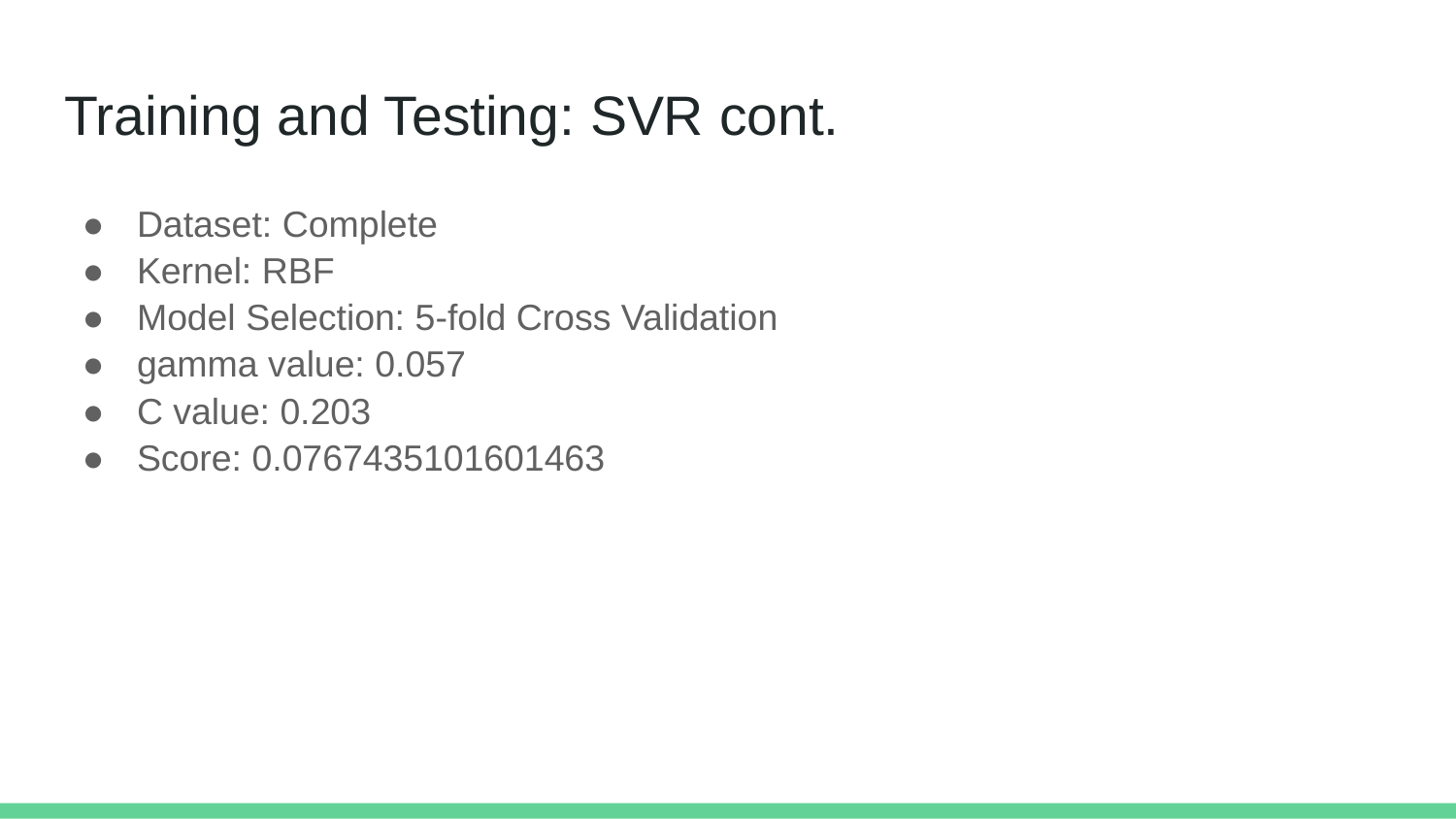

# Training and Testing: SVR cont.

Dataset: Complete
Kernel: RBF
Model Selection: 5-fold Cross Validation
gamma value: 0.057
C value: 0.203
Score: 0.0767435101601463